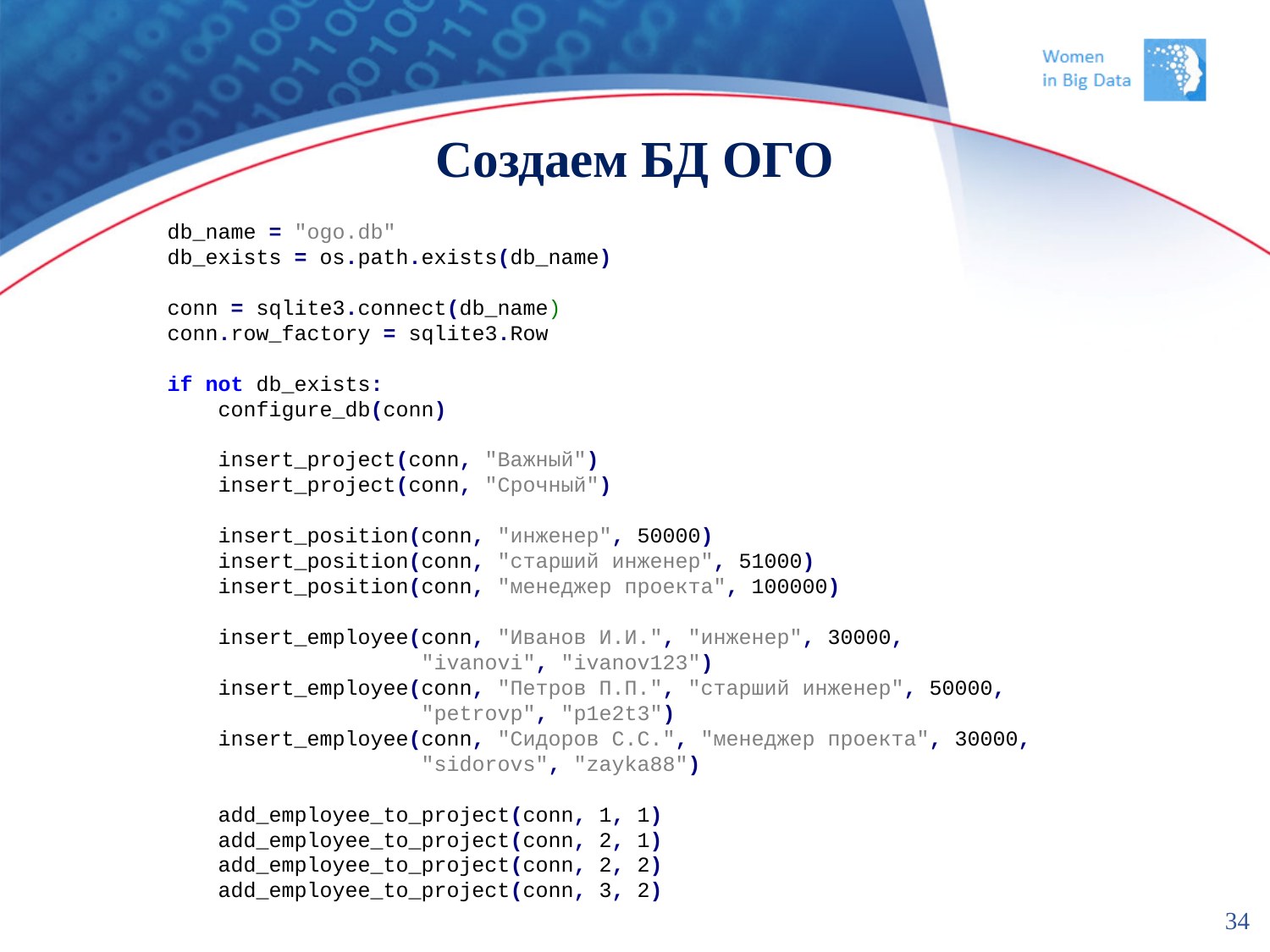

# Создаем БД ОГО
db_name = "ogo.db"
db_exists = os.path.exists(db_name)

conn = sqlite3.connect(db_name)
conn.row_factory = sqlite3.Row

if not db_exists:
    configure_db(conn)

    insert_project(conn, "Важный")
    insert_project(conn, "Срочный")

    insert_position(conn, "инженер", 50000)
    insert_position(conn, "старший инженер", 51000)
    insert_position(conn, "менеджер проекта", 100000)

    insert_employee(conn, "Иванов И.И.", "инженер", 30000,
		"ivanovi", "ivanov123")
    insert_employee(conn, "Петров П.П.", "старший инженер", 50000,
		"petrovp", "p1e2t3")
    insert_employee(conn, "Сидоров С.С.", "менеджер проекта", 30000,
		"sidorovs", "zayka88")

    add_employee_to_project(conn, 1, 1)
    add_employee_to_project(conn, 2, 1)
    add_employee_to_project(conn, 2, 2)
    add_employee_to_project(conn, 3, 2)
34